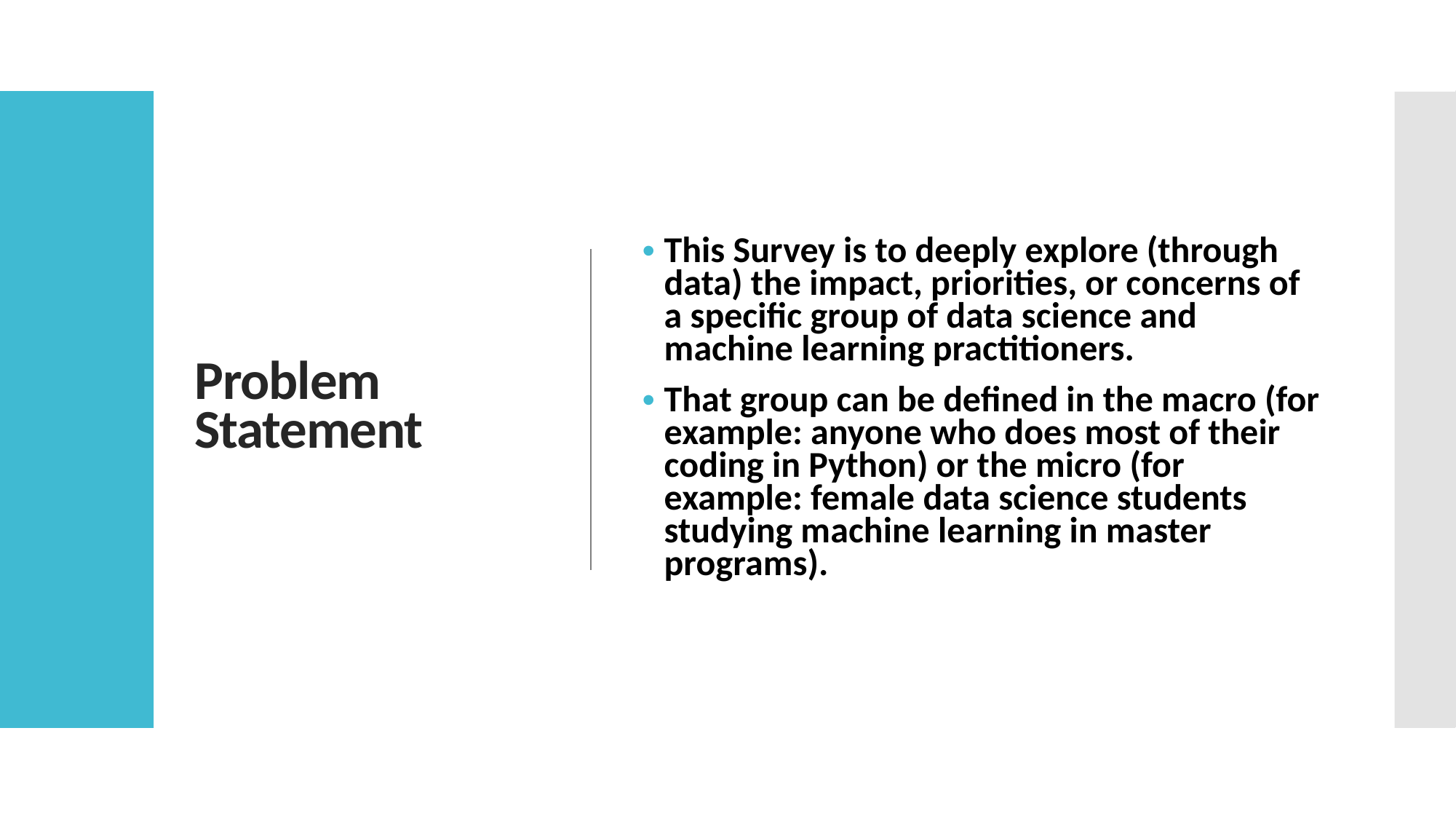

# Problem Statement
This Survey is to deeply explore (through data) the impact, priorities, or concerns of a specific group of data science and machine learning practitioners.
That group can be defined in the macro (for example: anyone who does most of their coding in Python) or the micro (for example: female data science students studying machine learning in master programs).